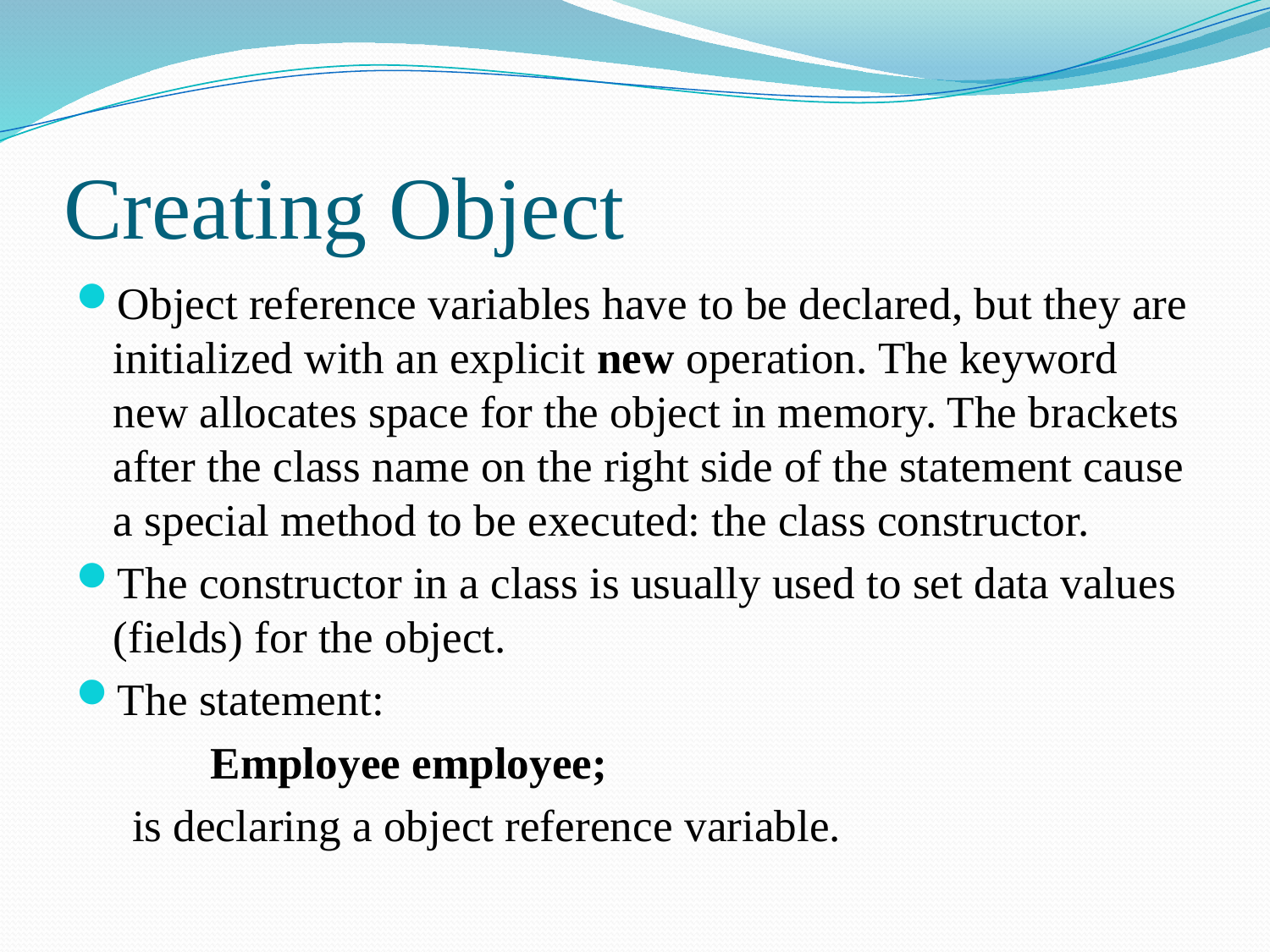

# Creating Object
Object reference variables have to be declared, but they are initialized with an explicit new operation. The keyword new allocates space for the object in memory. The brackets after the class name on the right side of the statement cause a special method to be executed: the class constructor.
The constructor in a class is usually used to set data values (fields) for the object.
The statement:
            Employee employee;
     is declaring a object reference variable.